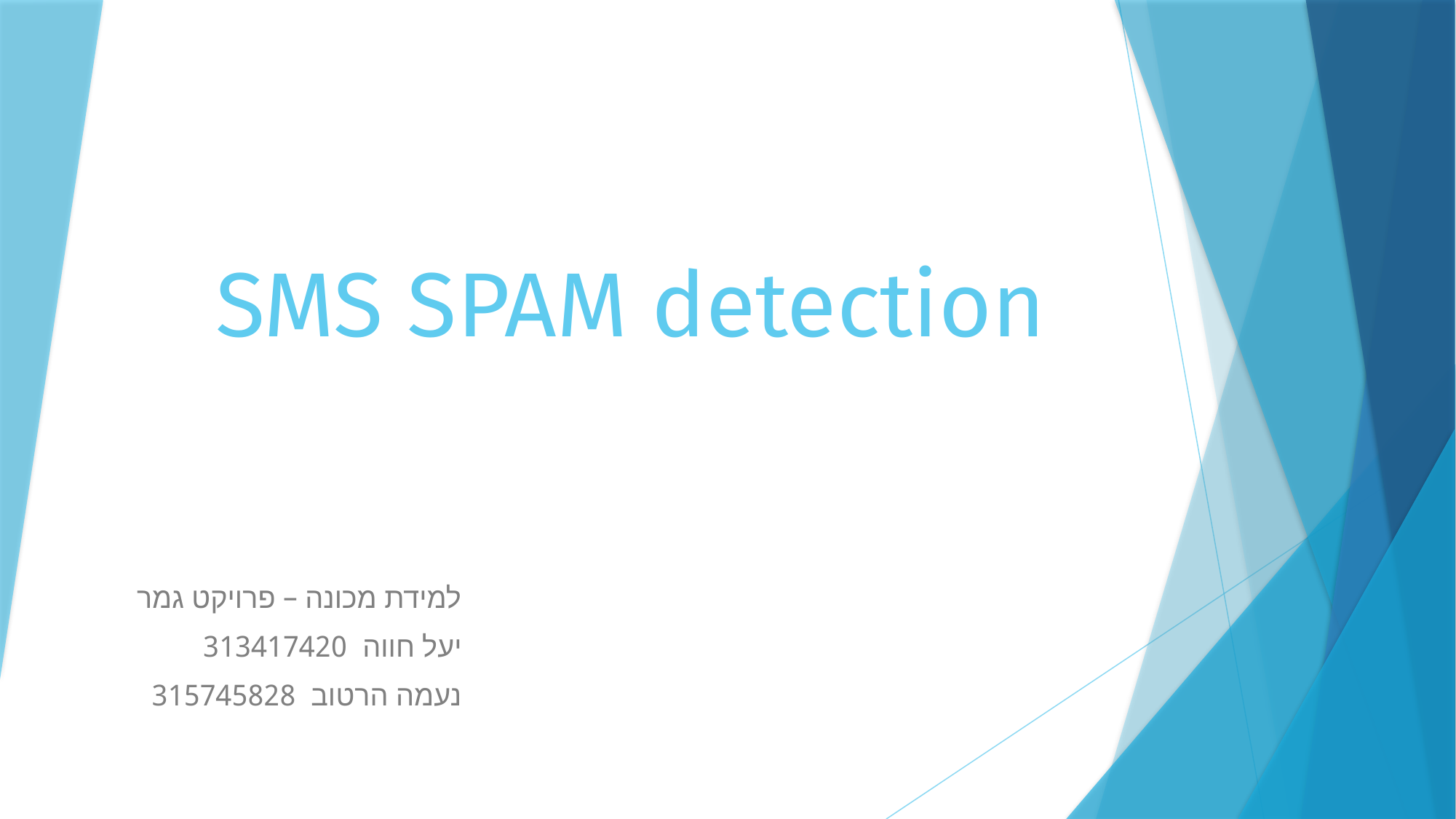

# SMS SPAM detection
למידת מכונה – פרויקט גמר
יעל חווה  313417420
נעמה הרטוב  315745828